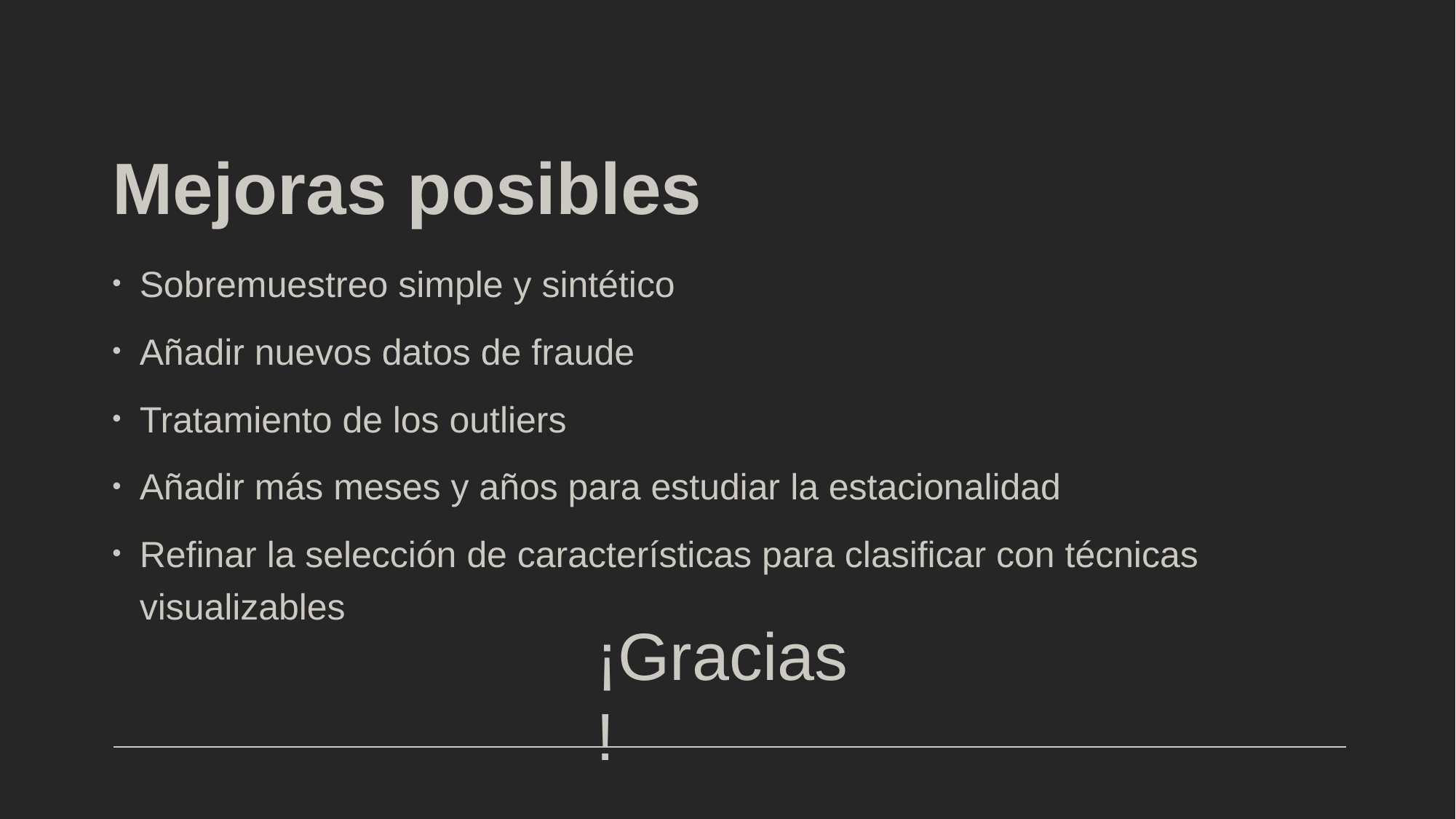

# Mejoras posibles
Sobremuestreo simple y sintético
Añadir nuevos datos de fraude
Tratamiento de los outliers
Añadir más meses y años para estudiar la estacionalidad
Refinar la selección de características para clasificar con técnicas visualizables
¡Gracias!